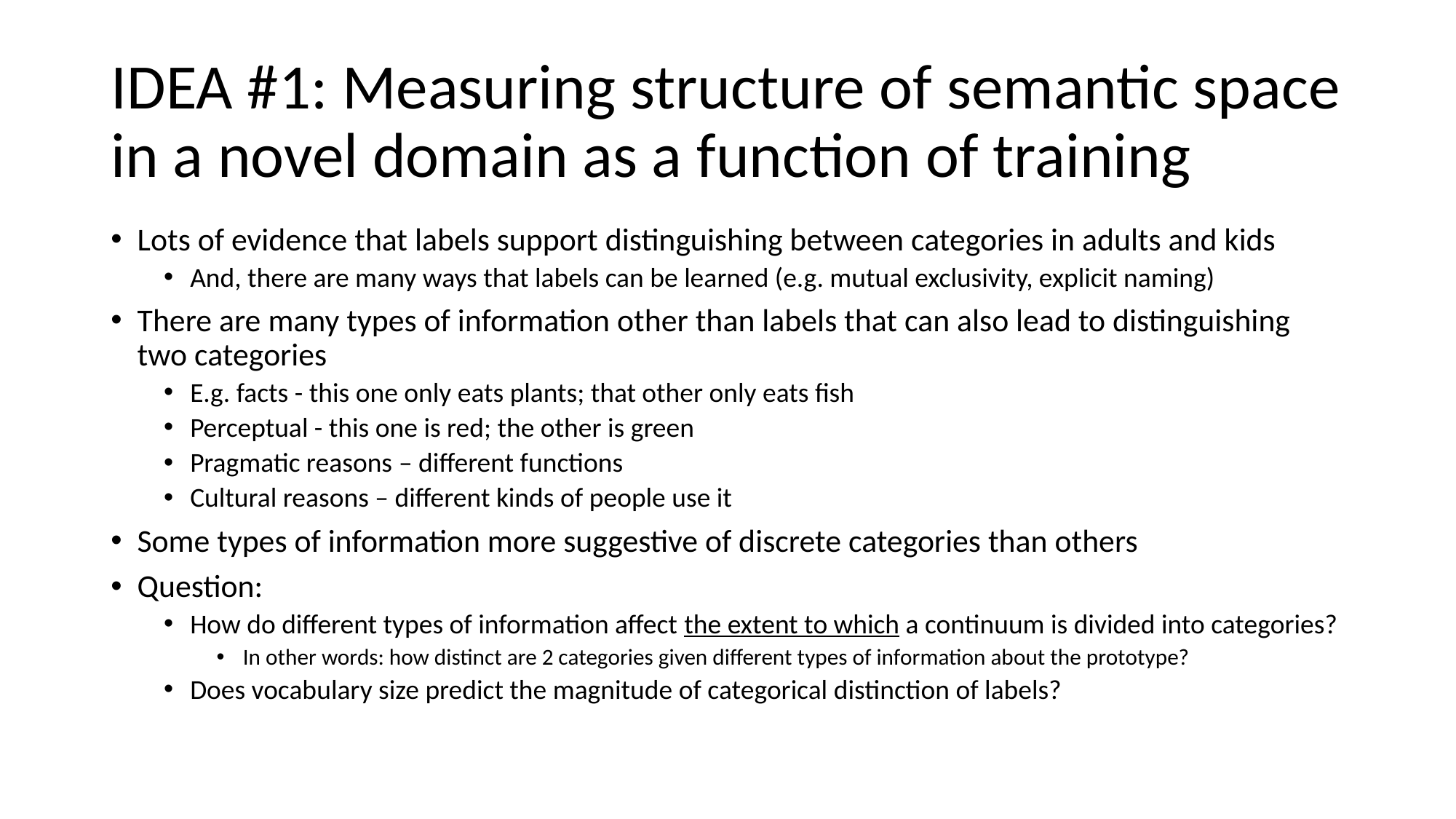

# IDEA #1: Measuring structure of semantic space in a novel domain as a function of training
Lots of evidence that labels support distinguishing between categories in adults and kids
And, there are many ways that labels can be learned (e.g. mutual exclusivity, explicit naming)
There are many types of information other than labels that can also lead to distinguishing two categories
E.g. facts - this one only eats plants; that other only eats fish
Perceptual - this one is red; the other is green
Pragmatic reasons – different functions
Cultural reasons – different kinds of people use it
Some types of information more suggestive of discrete categories than others
Question:
How do different types of information affect the extent to which a continuum is divided into categories?
In other words: how distinct are 2 categories given different types of information about the prototype?
Does vocabulary size predict the magnitude of categorical distinction of labels?